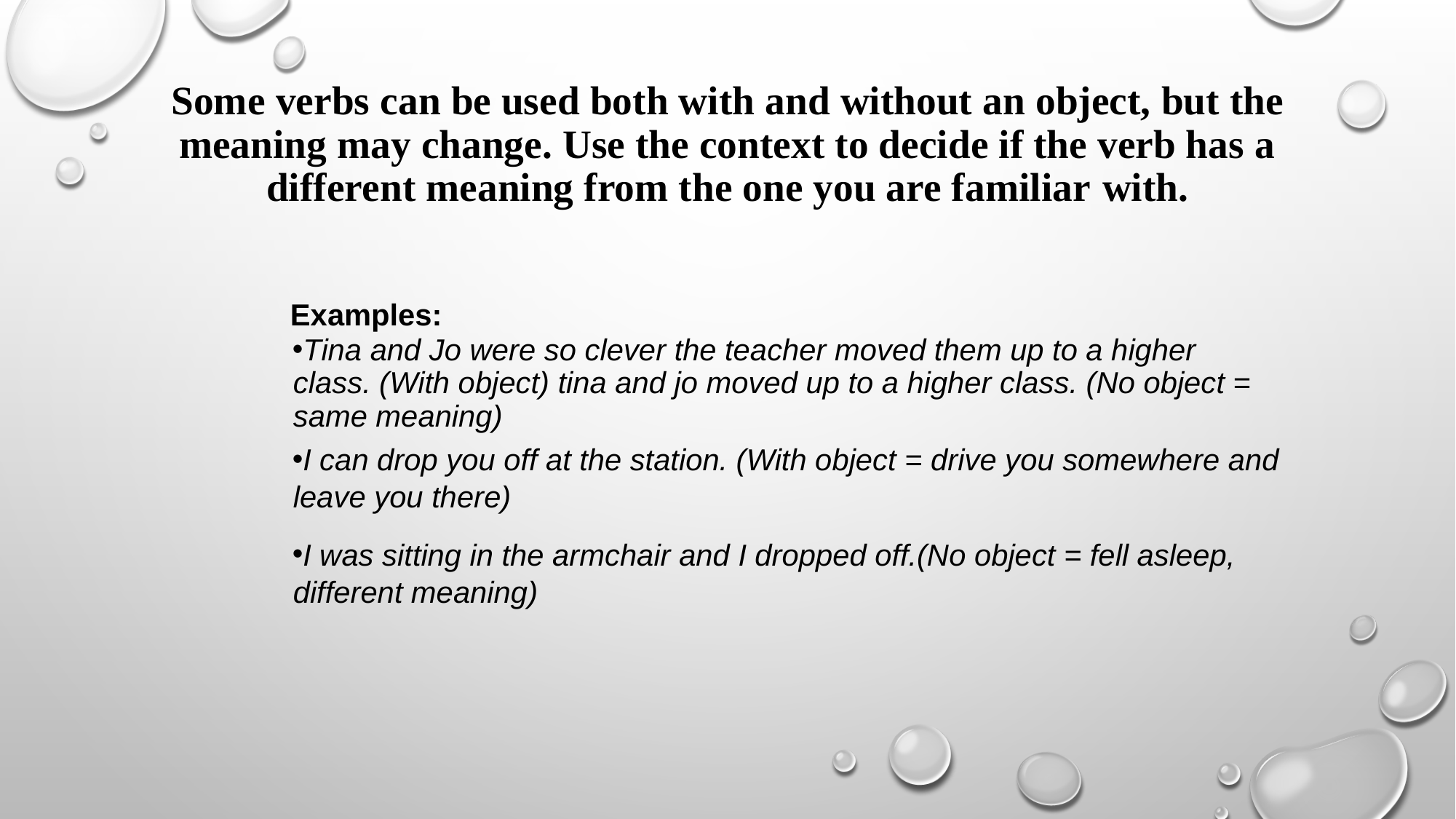

# Some verbs can be used both with and without an object, but the meaning may change. Use the context to decide if the verb has a different meaning from the one you are familiar with.
   Examples:
Tina and Jo were so clever the teacher moved them up to a higher class. (With object) tina and jo moved up to a higher class. (No object = same meaning)
I can drop you off at the station. (With object = drive you somewhere and leave you there)
I was sitting in the armchair and I dropped off.(No object = fell asleep, different meaning)